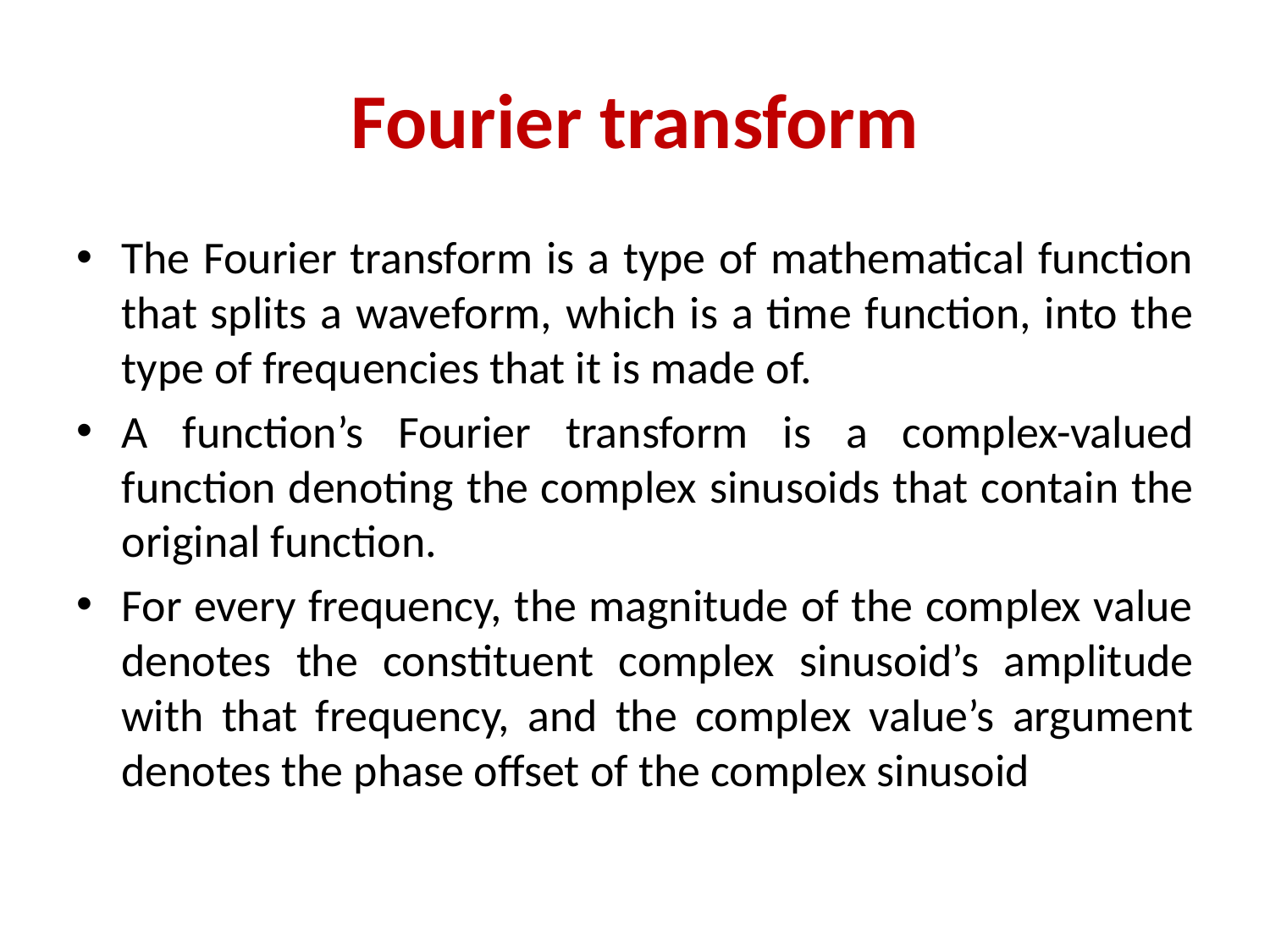

# Fourier transform
The Fourier transform is a type of mathematical function that splits a waveform, which is a time function, into the type of frequencies that it is made of.
A function’s Fourier transform is a complex-valued function denoting the complex sinusoids that contain the original function.
For every frequency, the magnitude of the complex value denotes the constituent complex sinusoid’s amplitude with that frequency, and the complex value’s argument denotes the phase offset of the complex sinusoid